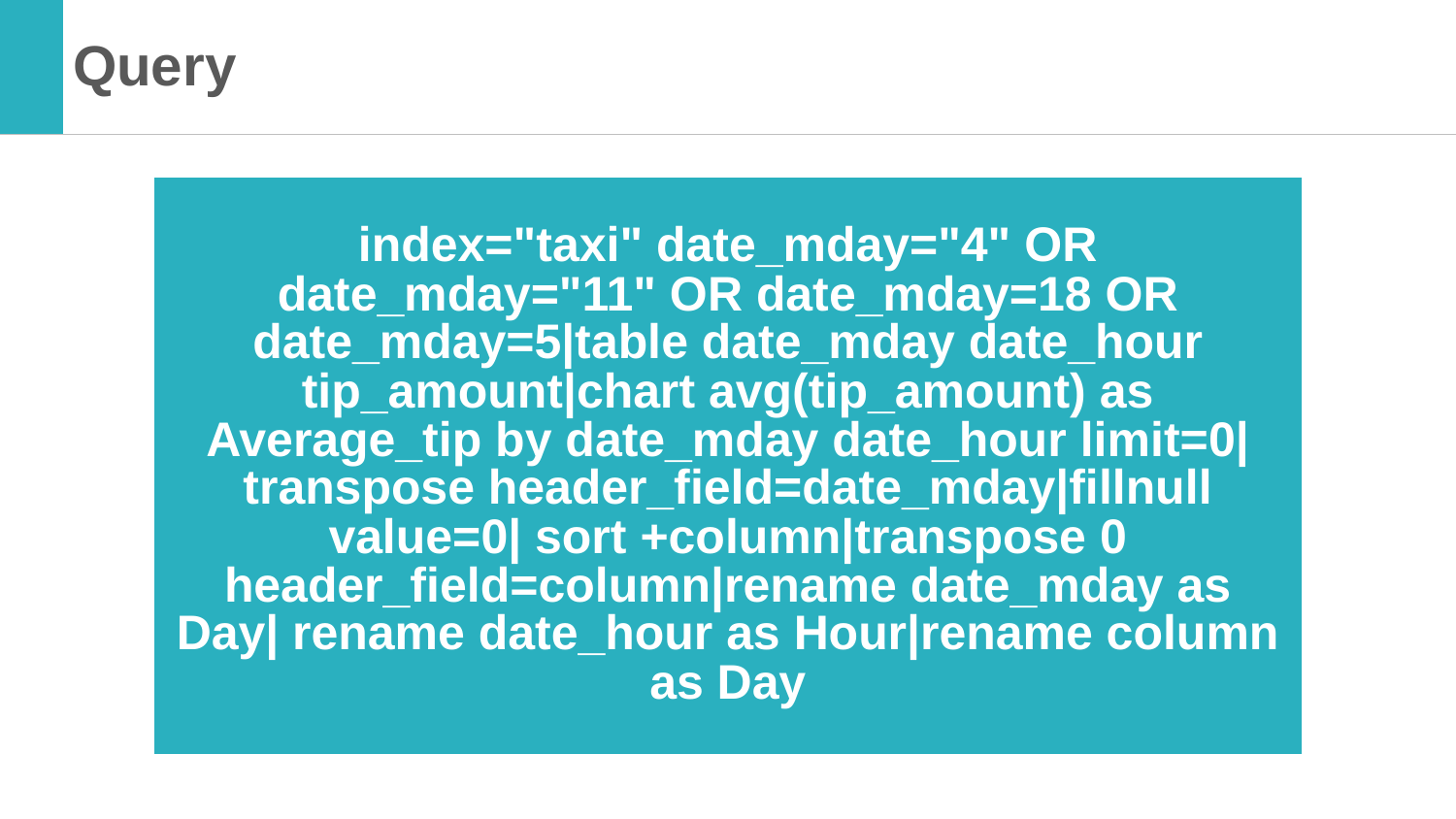

# Query
index="taxi" date_mday="4" OR date_mday="11" OR date_mday=18 OR date_mday=5|table date_mday date_hour tip_amount|chart avg(tip_amount) as Average_tip by date_mday date_hour limit=0|transpose header_field=date_mday|fillnull value=0| sort +column|transpose 0 header_field=column|rename date_mday as Day| rename date_hour as Hour|rename column as Day